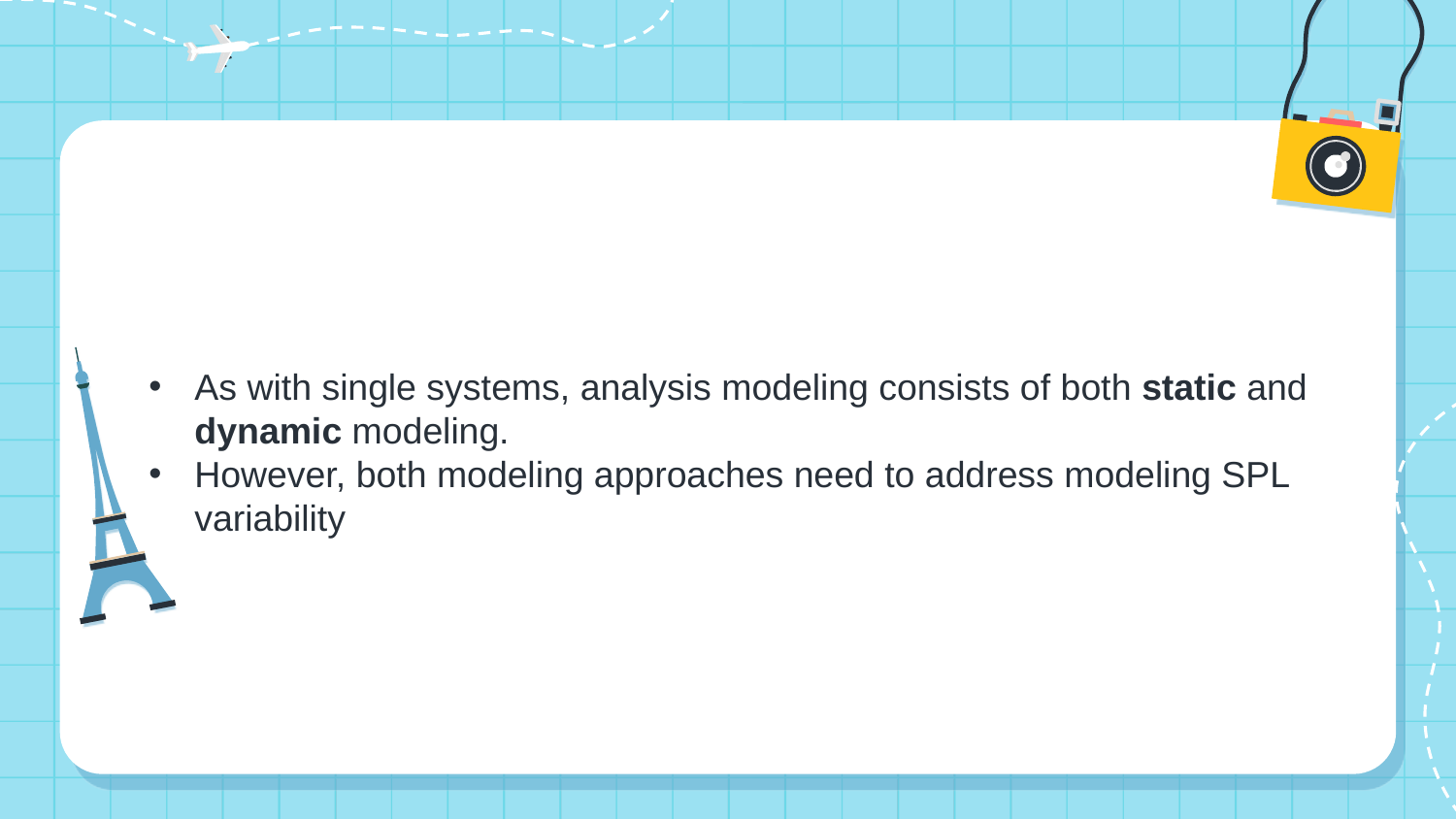

As with single systems, analysis modeling consists of both static and dynamic modeling.
However, both modeling approaches need to address modeling SPL variability